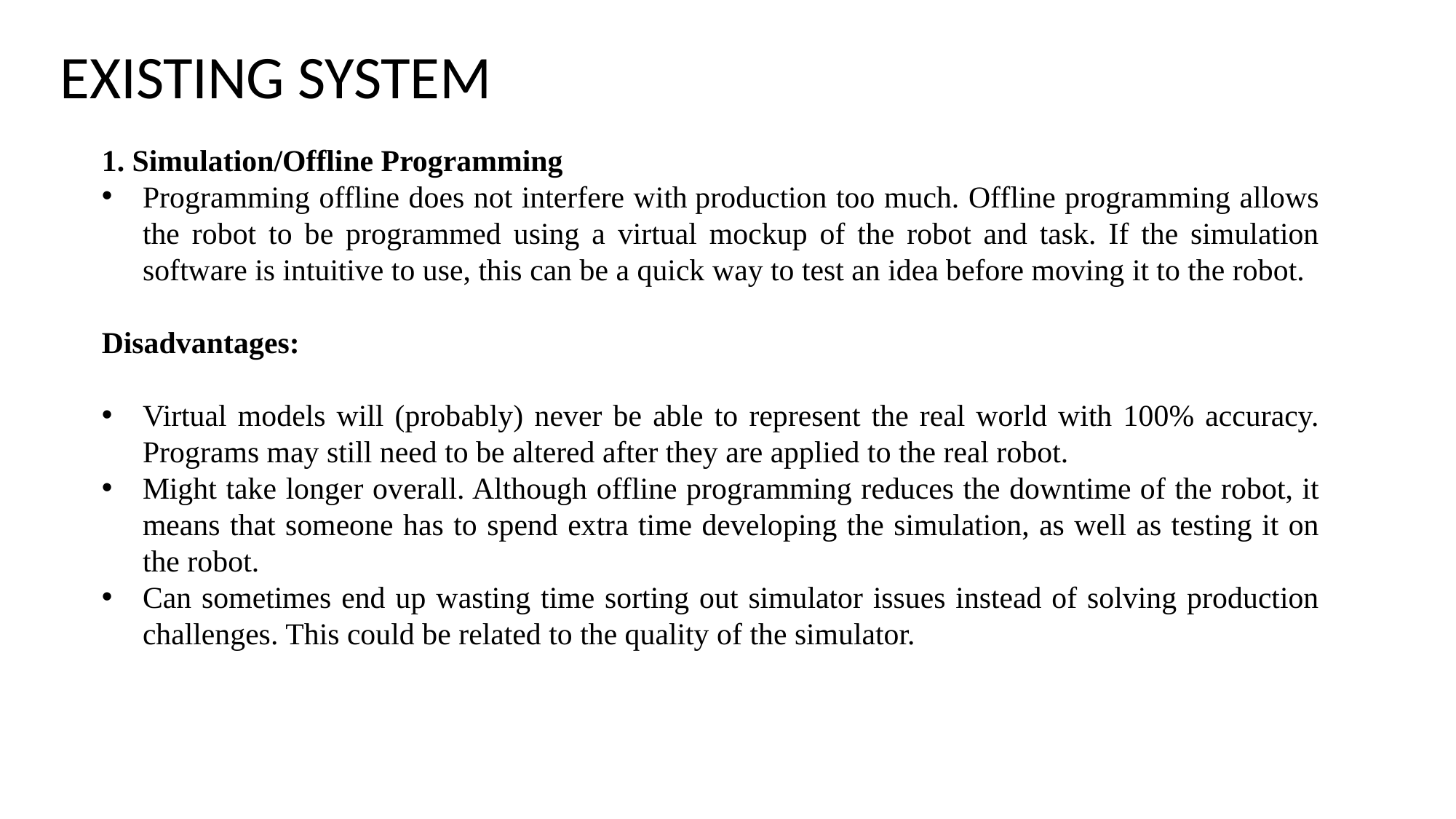

# EXISTING SYSTEM
1. Simulation/Offline Programming
Programming offline does not interfere with production too much. Offline programming allows the robot to be programmed using a virtual mockup of the robot and task. If the simulation software is intuitive to use, this can be a quick way to test an idea before moving it to the robot.

Disadvantages:

Virtual models will (probably) never be able to represent the real world with 100% accuracy. Programs may still need to be altered after they are applied to the real robot.
Might take longer overall. Although offline programming reduces the downtime of the robot, it means that someone has to spend extra time developing the simulation, as well as testing it on the robot.
Can sometimes end up wasting time sorting out simulator issues instead of solving production challenges. This could be related to the quality of the simulator.